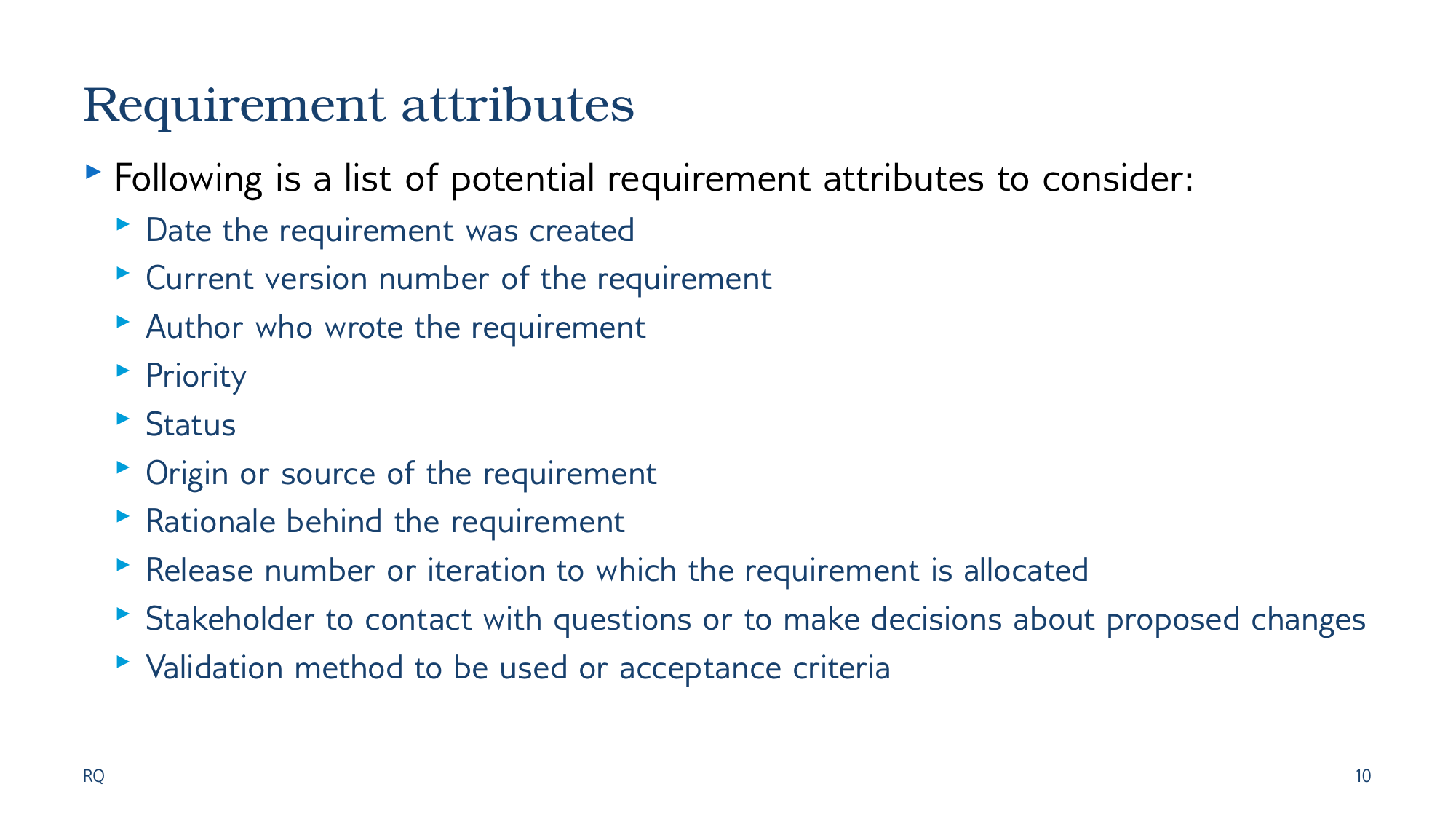

# Requirement attributes
Following is a list of potential requirement attributes to consider:
Date the requirement was created
Current version number of the requirement
Author who wrote the requirement
Priority
Status
Origin or source of the requirement
Rationale behind the requirement
Release number or iteration to which the requirement is allocated
Stakeholder to contact with questions or to make decisions about proposed changes
Validation method to be used or acceptance criteria

RQ
10